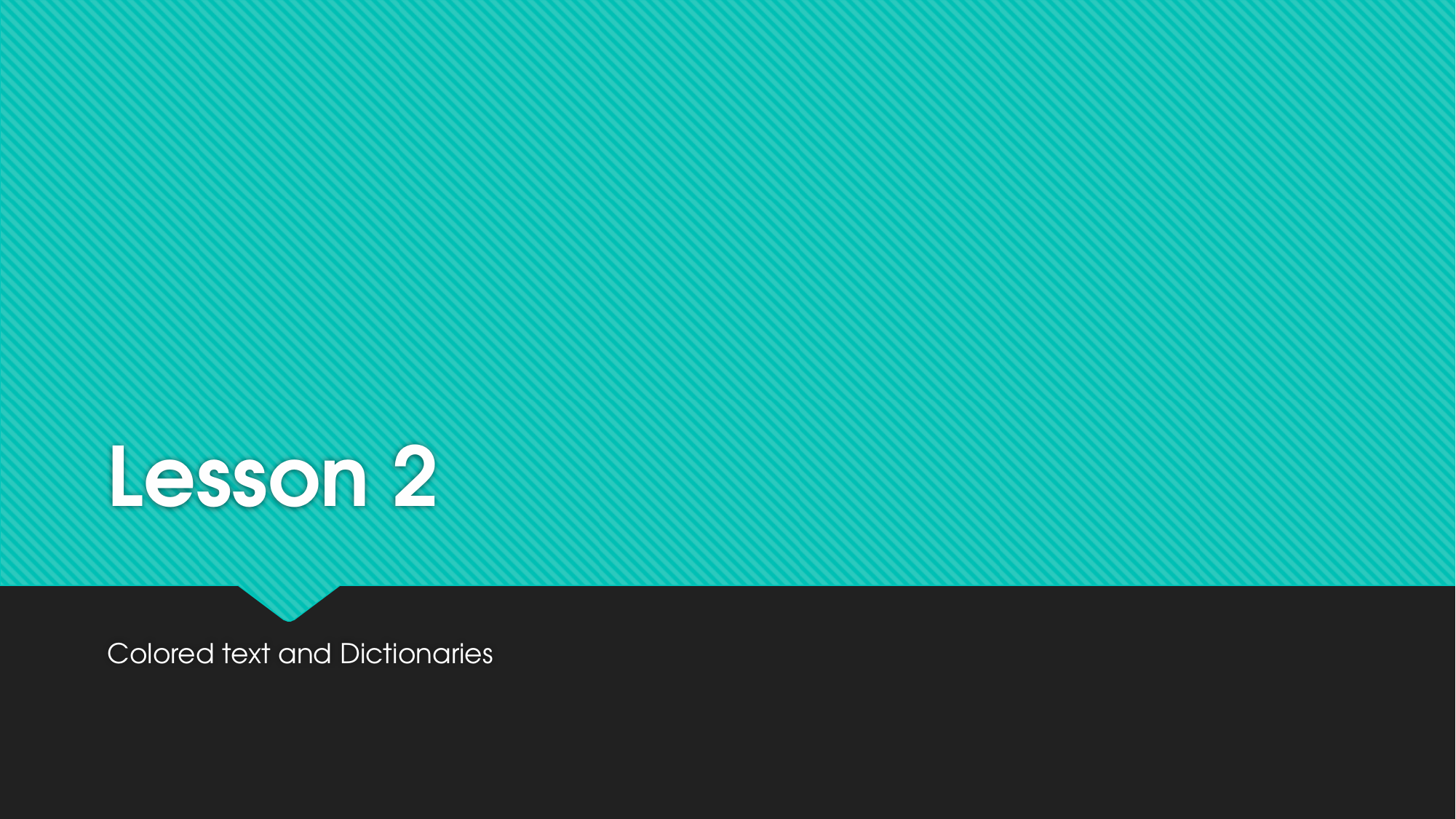

# Lesson 2
Colored text and Dictionaries